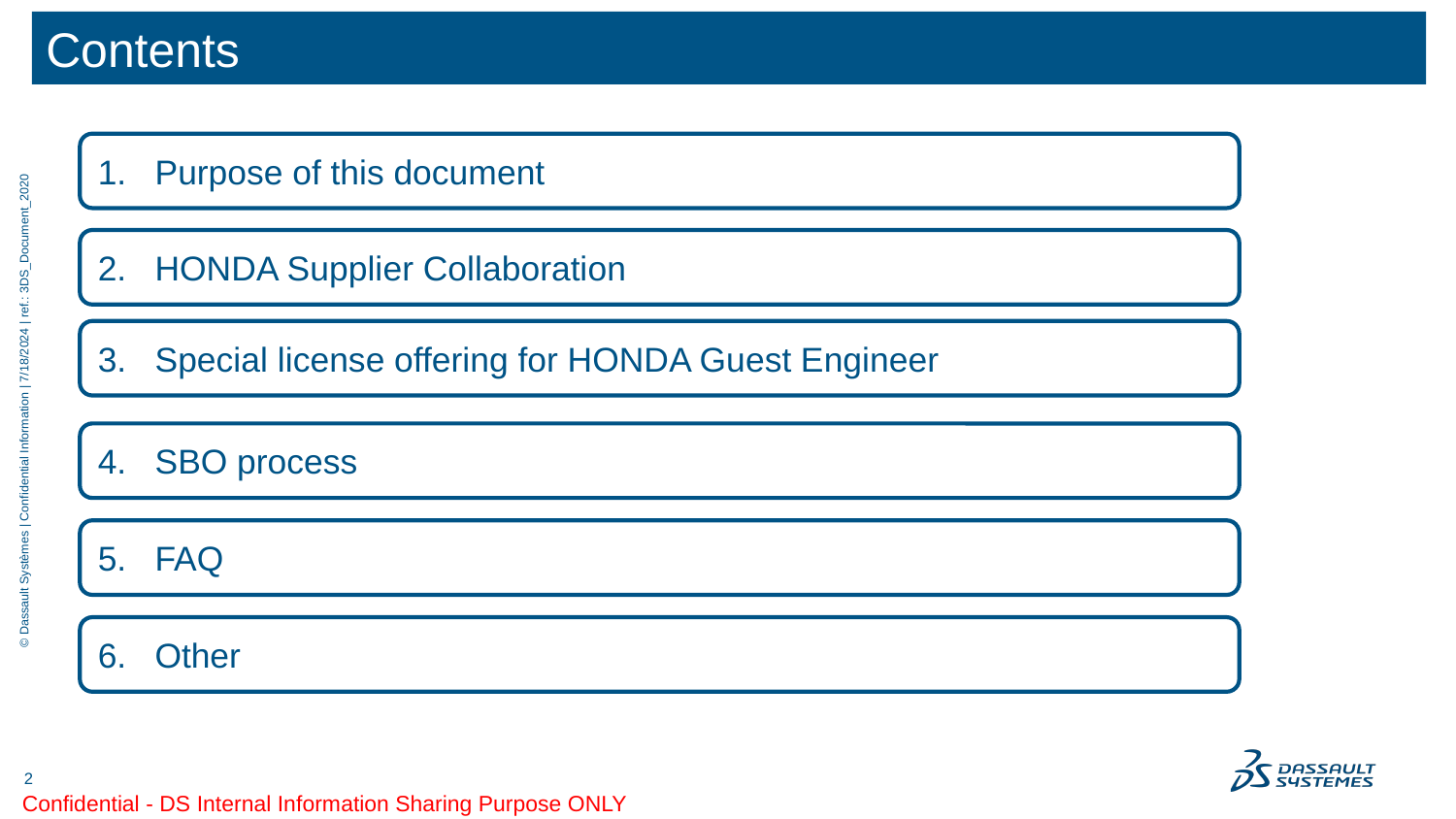

# Contents
1.   Purpose of this document
2.   HONDA Supplier Collaboration
3.   Special license offering for HONDA Guest Engineer
4.   SBO process
5.   FAQ
6.   Other
Confidential - DS Internal Information Sharing Purpose ONLY